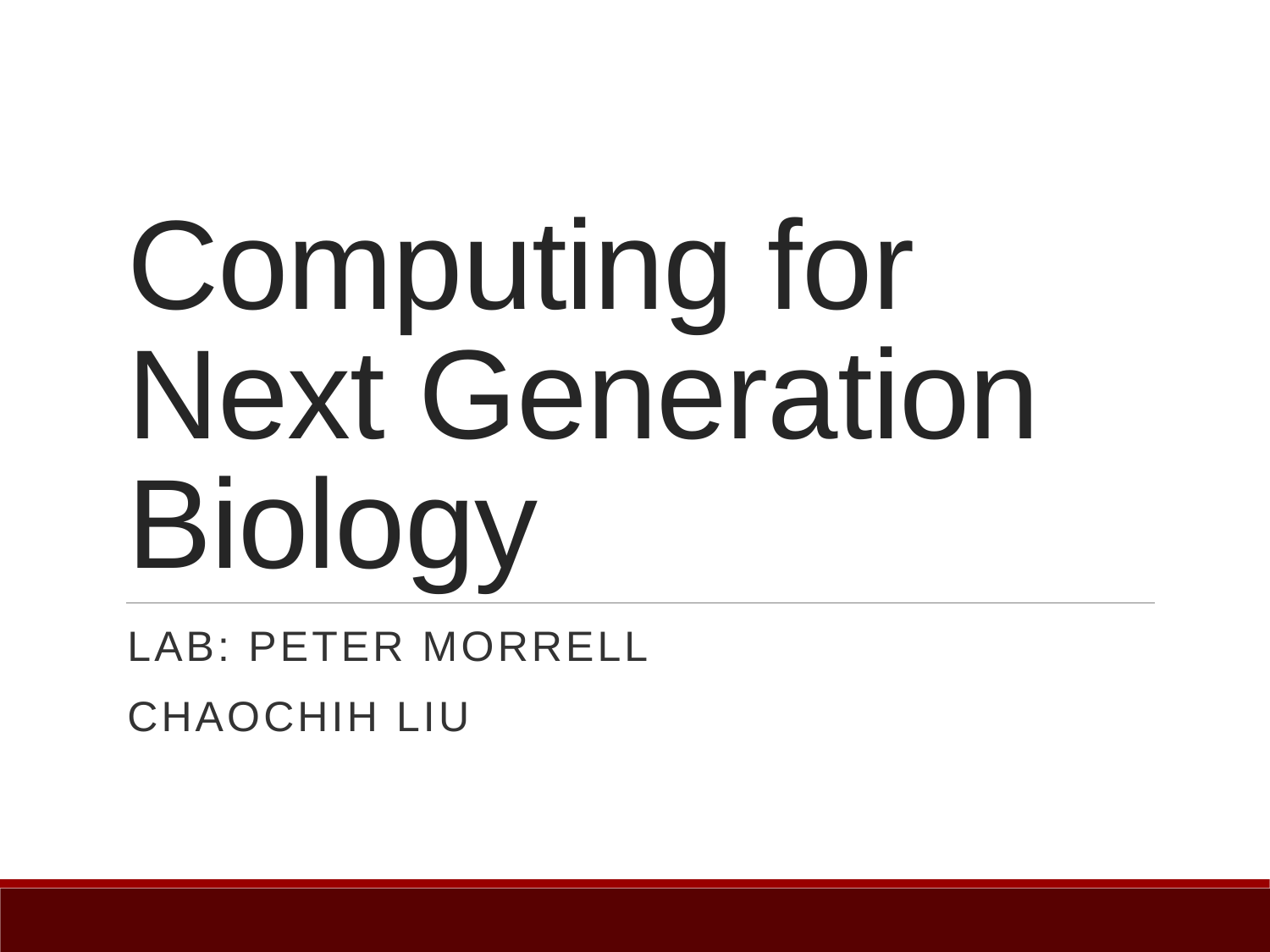

# Computing for Next Generation Biology
Lab: Peter Morrell
Chaochih LiU